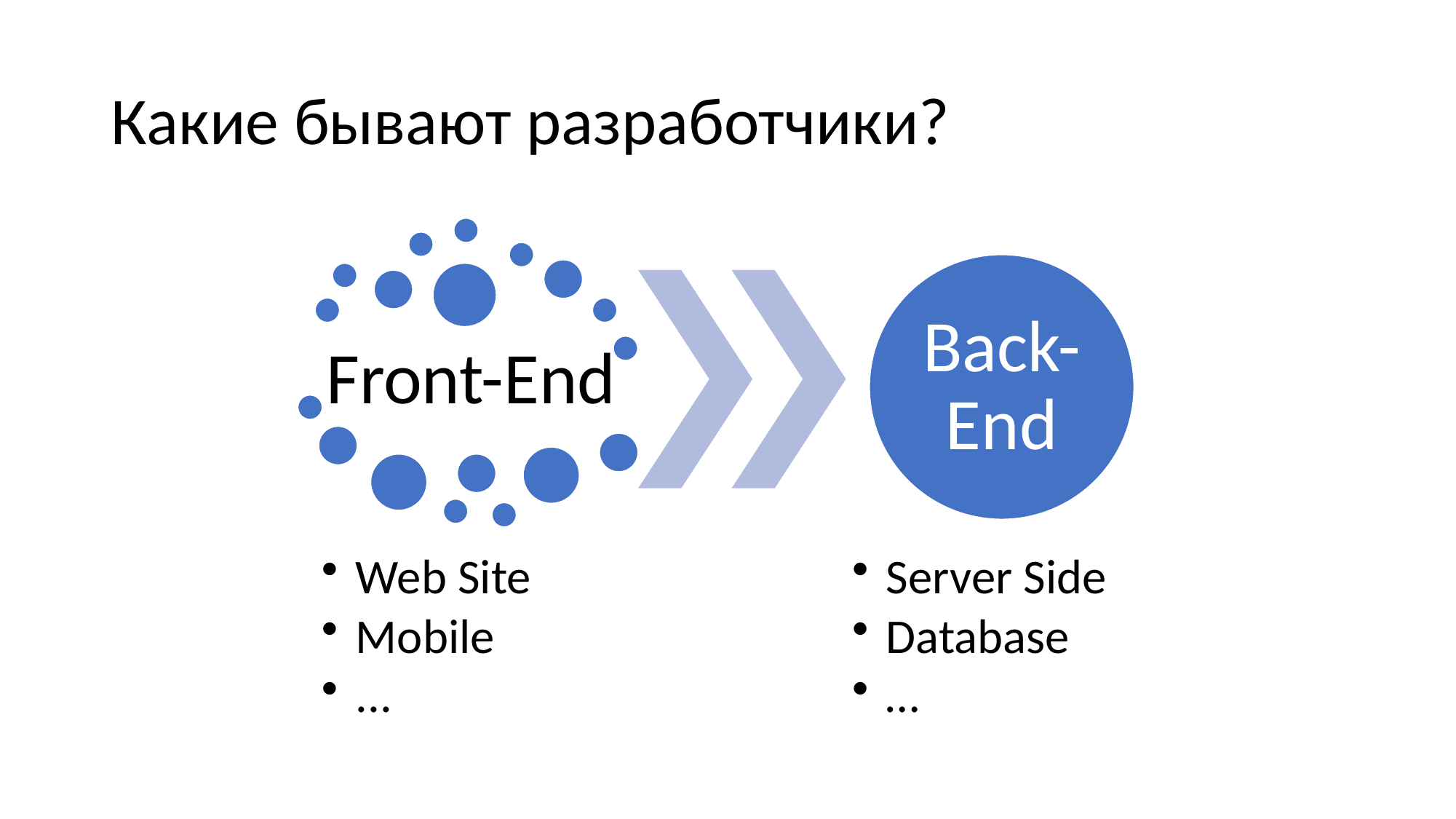

# Какие бывают разработчики?
Front-End
Web Site
Mobile
...
Back-End
Server Side
Database
…